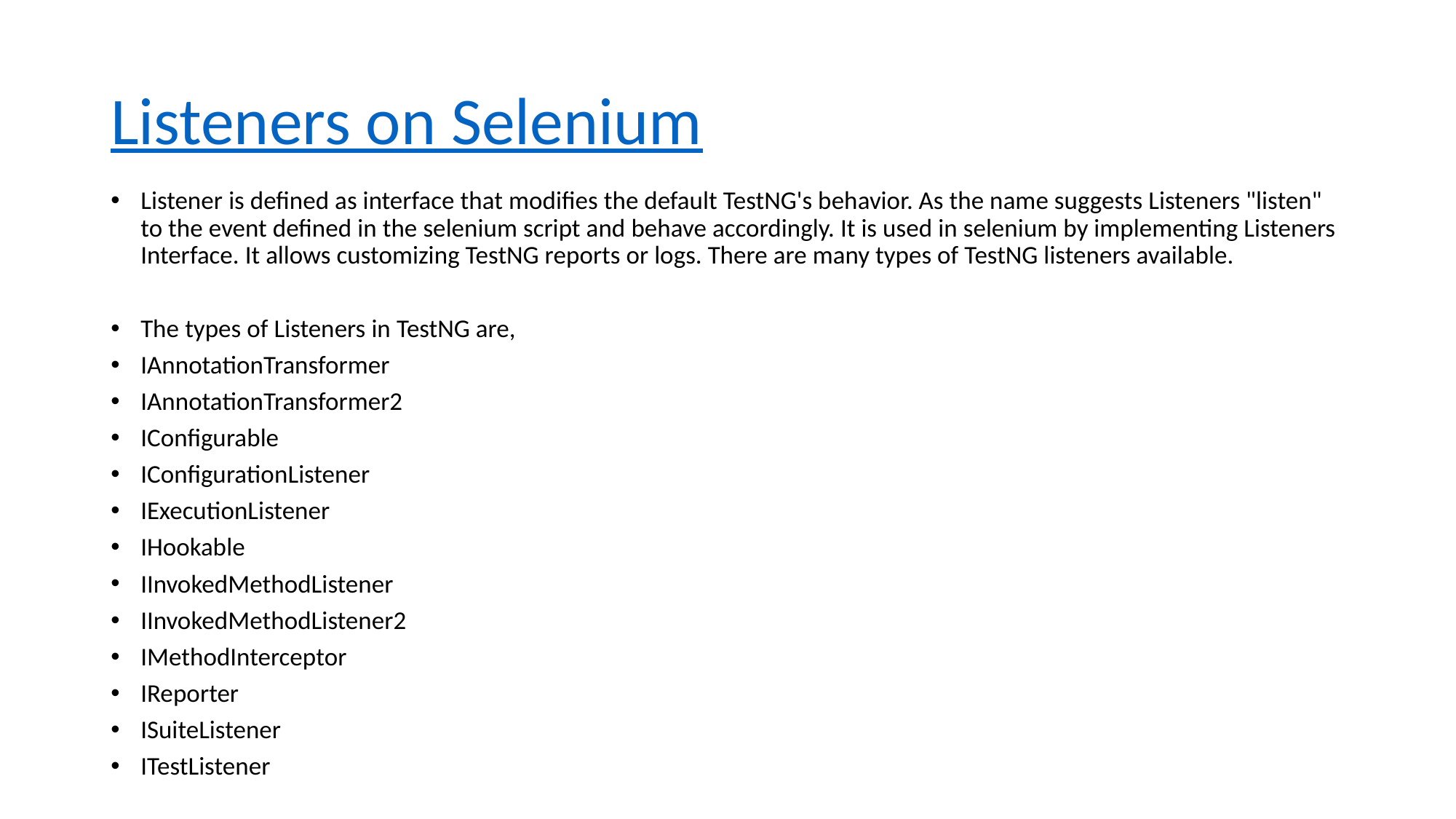

# Listeners on Selenium
Listener is defined as interface that modifies the default TestNG's behavior. As the name suggests Listeners "listen" to the event defined in the selenium script and behave accordingly. It is used in selenium by implementing Listeners Interface. It allows customizing TestNG reports or logs. There are many types of TestNG listeners available.

The types of Listeners in TestNG are,
IAnnotationTransformer
IAnnotationTransformer2
IConfigurable
IConfigurationListener
IExecutionListener
IHookable
IInvokedMethodListener
IInvokedMethodListener2
IMethodInterceptor
IReporter
ISuiteListener
ITestListener